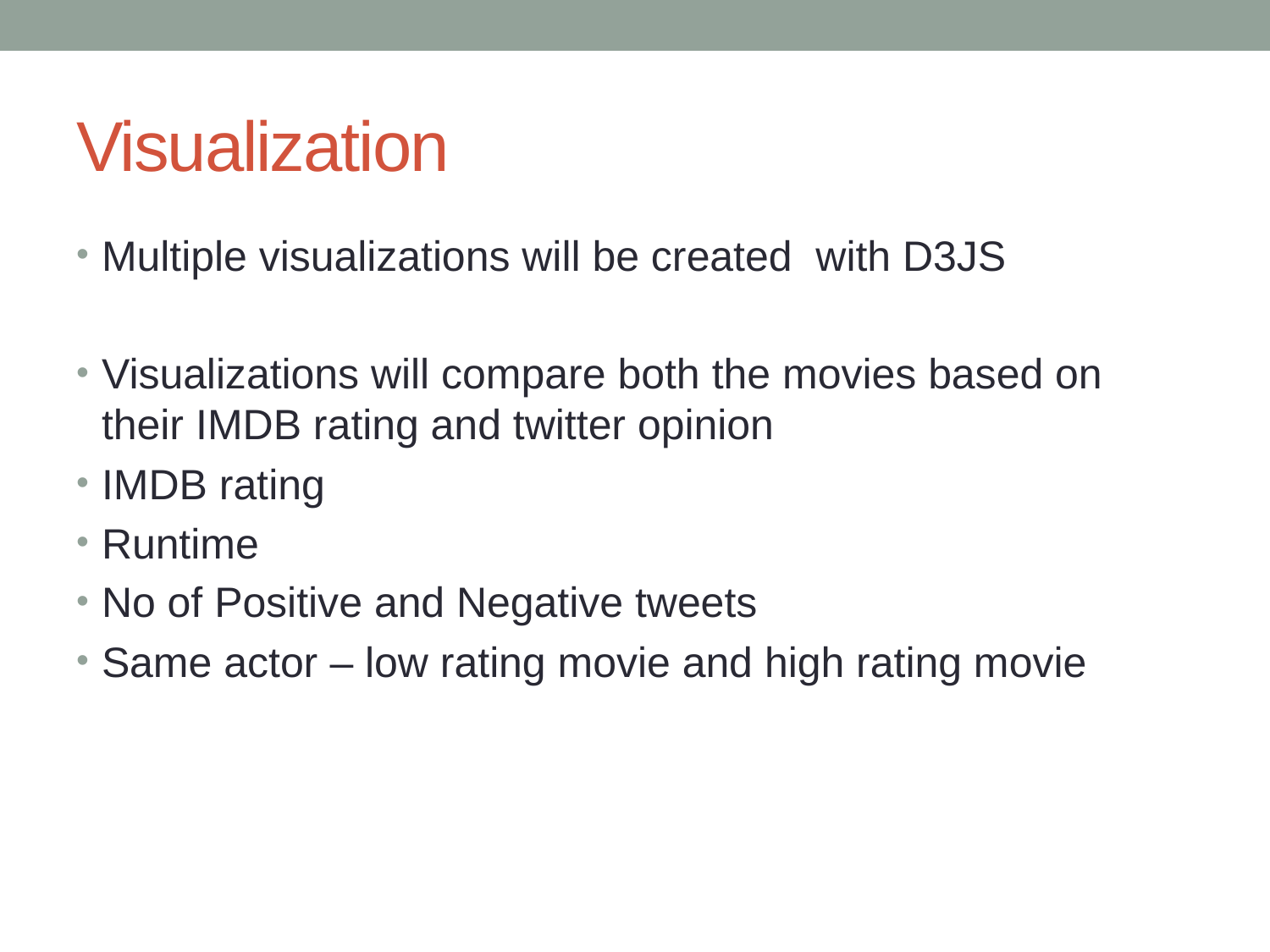

# Visualization
Multiple visualizations will be created  with D3JS

Visualizations will compare both the movies based on their IMDB rating and twitter opinion
IMDB rating
Runtime
No of Positive and Negative tweets
Same actor – low rating movie and high rating movie